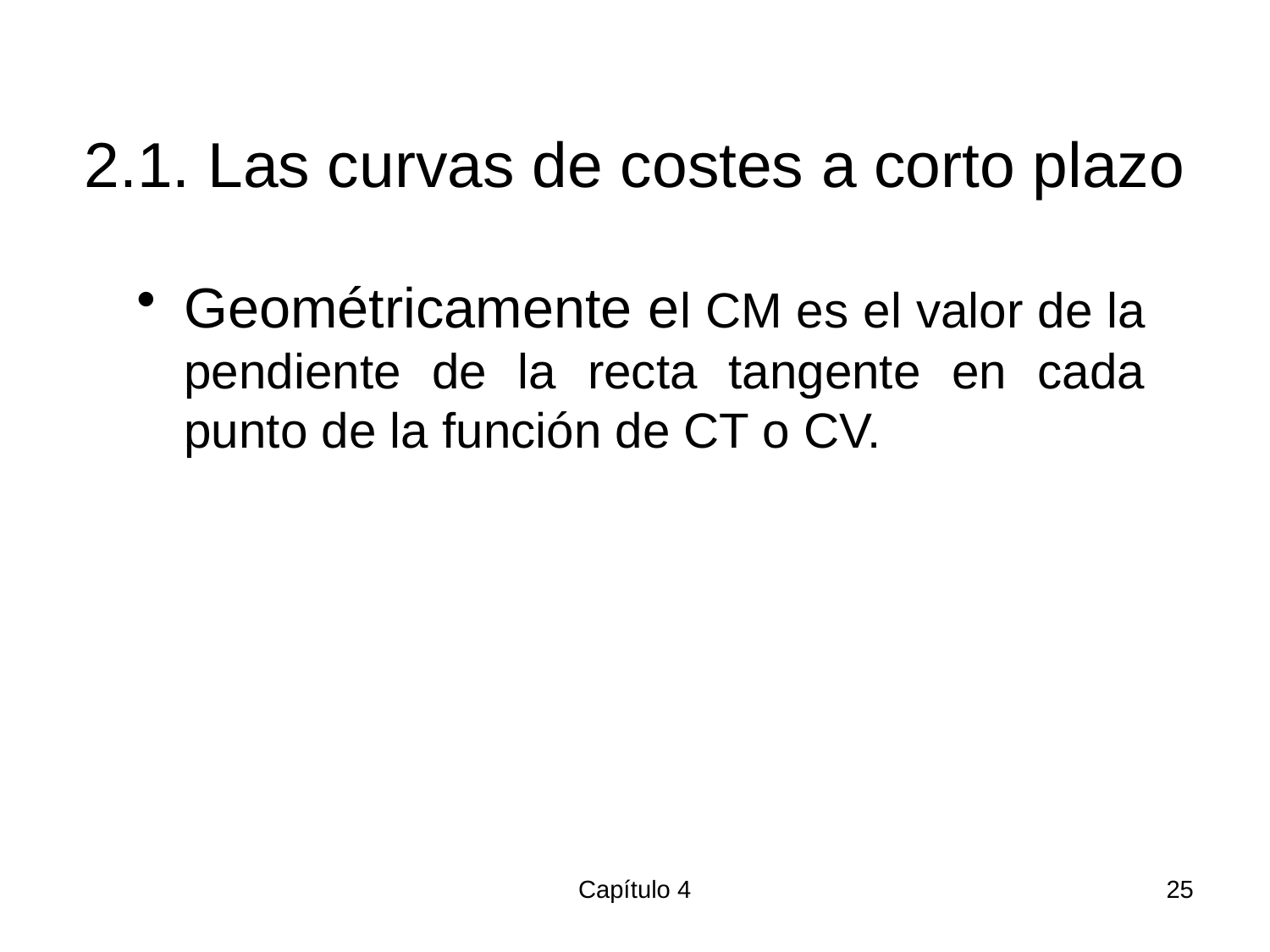

# 2.1. Las curvas de costes a corto plazo
Geométricamente el CM es el valor de la pendiente de la recta tangente en cada punto de la función de CT o CV.

Capítulo 4
25